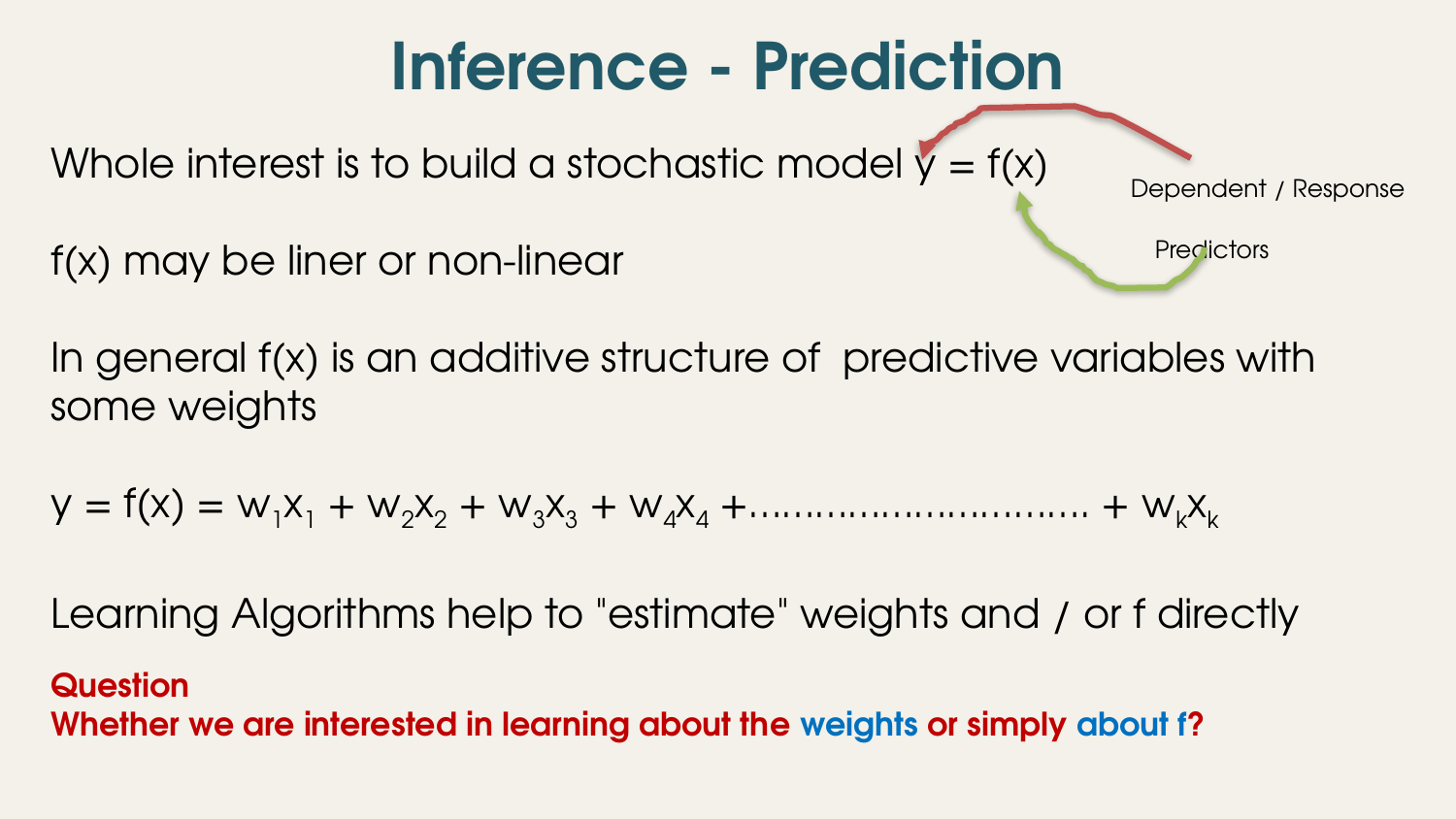

# Inference - Prediction

Whole interest is to build a stochastic model y = f(x)

f(x) may be liner or non-linear

In general f(x) is an additive structure of  predictive variables with some weights

y = f(x) = w1x1 + w2x2 + w3x3 + w4x4 +…………………………. + wkxk

Learning Algorithms help to "estimate" weights and / or f directly

Dependent / Response

Predictors
Question
Whether we are interested in learning about the weights or simply about f?